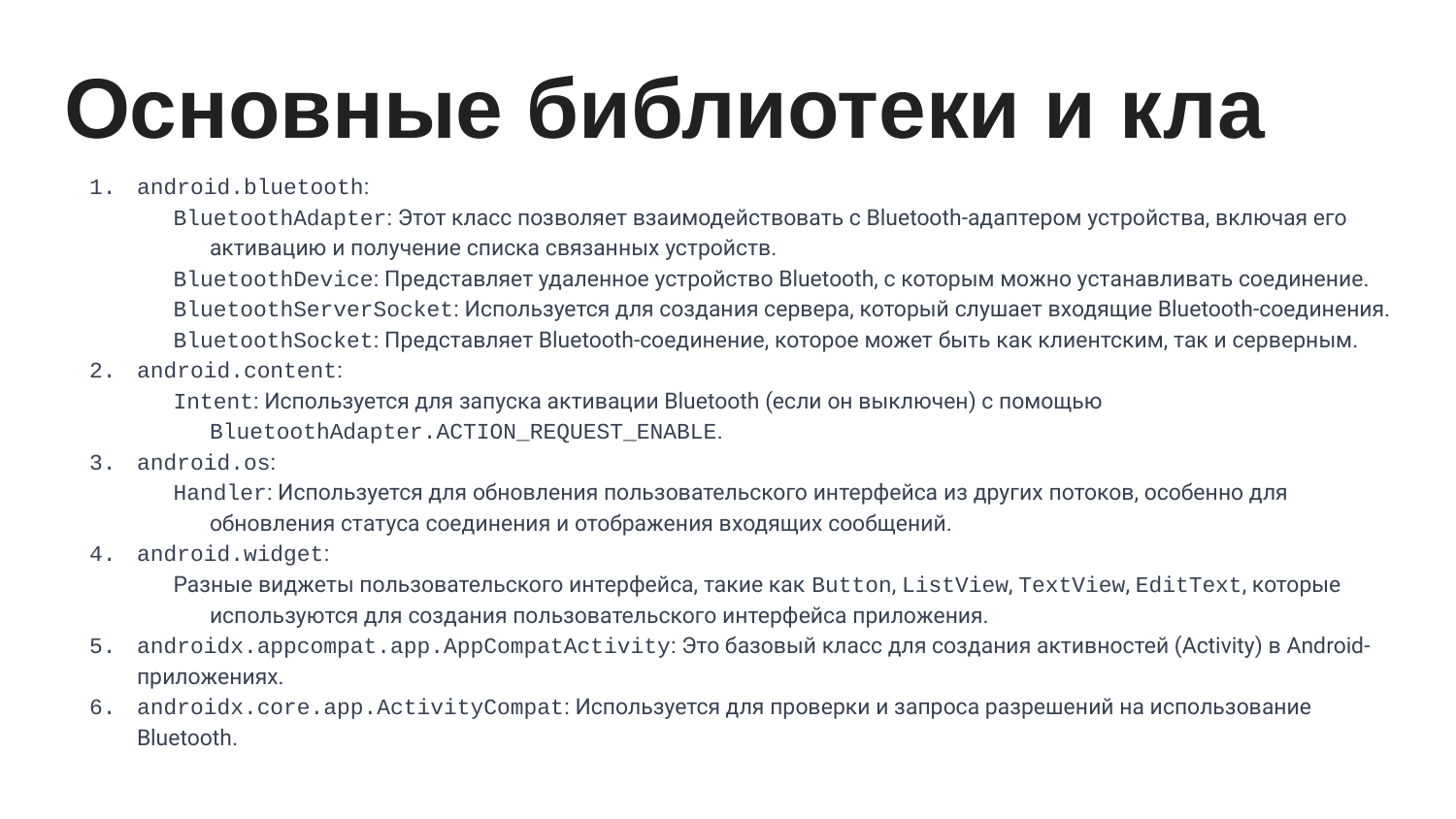

# Основные библиотеки и кла
android.bluetooth:
BluetoothAdapter: Этот класс позволяет взаимодействовать с Bluetooth-адаптером устройства, включая его активацию и получение списка связанных устройств.
BluetoothDevice: Представляет удаленное устройство Bluetooth, с которым можно устанавливать соединение.
BluetoothServerSocket: Используется для создания сервера, который слушает входящие Bluetooth-соединения.
BluetoothSocket: Представляет Bluetooth-соединение, которое может быть как клиентским, так и серверным.
android.content:
Intent: Используется для запуска активации Bluetooth (если он выключен) с помощью BluetoothAdapter.ACTION_REQUEST_ENABLE.
android.os:
Handler: Используется для обновления пользовательского интерфейса из других потоков, особенно для обновления статуса соединения и отображения входящих сообщений.
android.widget:
Разные виджеты пользовательского интерфейса, такие как Button, ListView, TextView, EditText, которые используются для создания пользовательского интерфейса приложения.
androidx.appcompat.app.AppCompatActivity: Это базовый класс для создания активностей (Activity) в Android-приложениях.
androidx.core.app.ActivityCompat: Используется для проверки и запроса разрешений на использование Bluetooth.